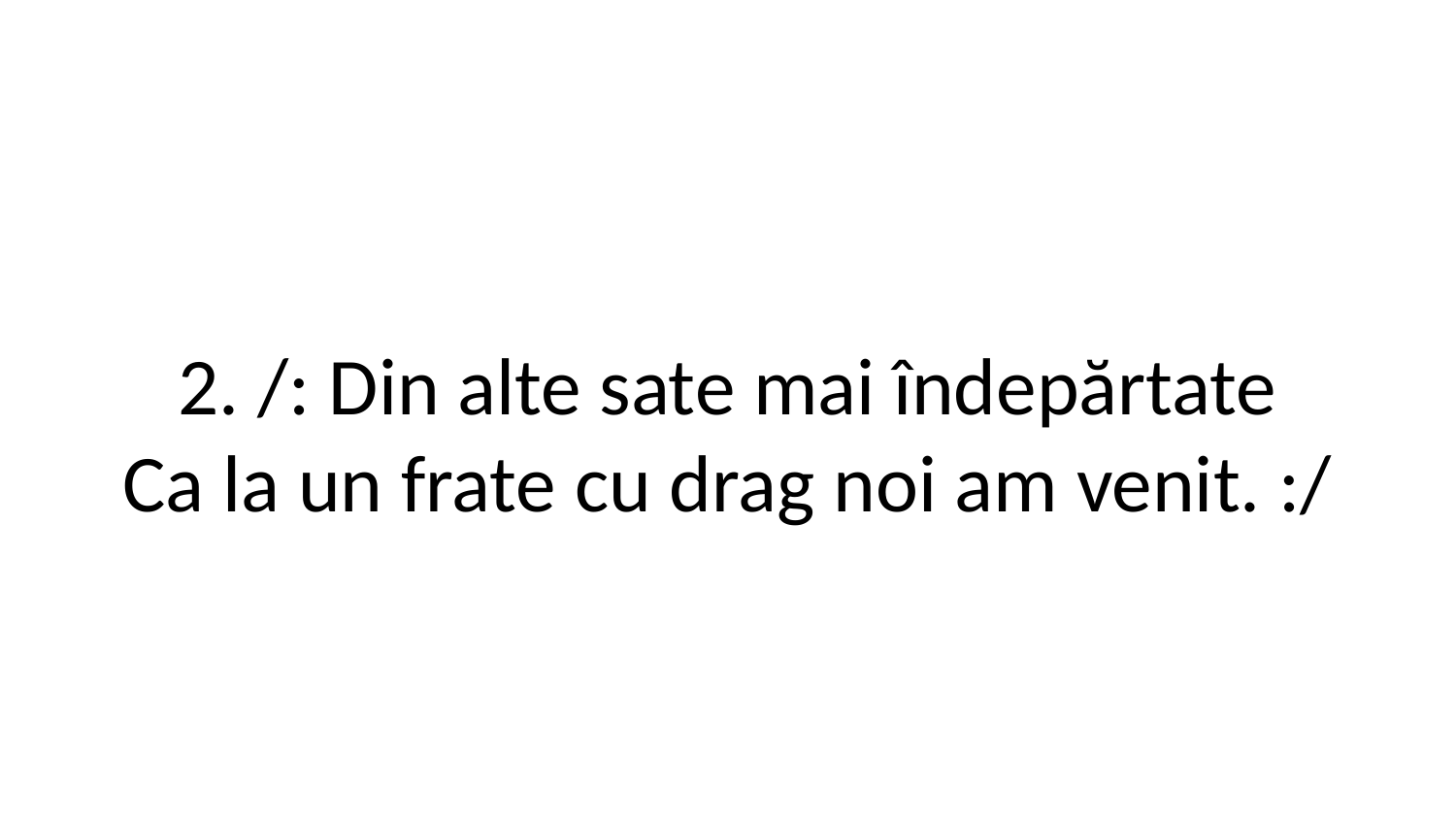

2. /: Din alte sate mai îndepărtate
Ca la un frate cu drag noi am venit. :/